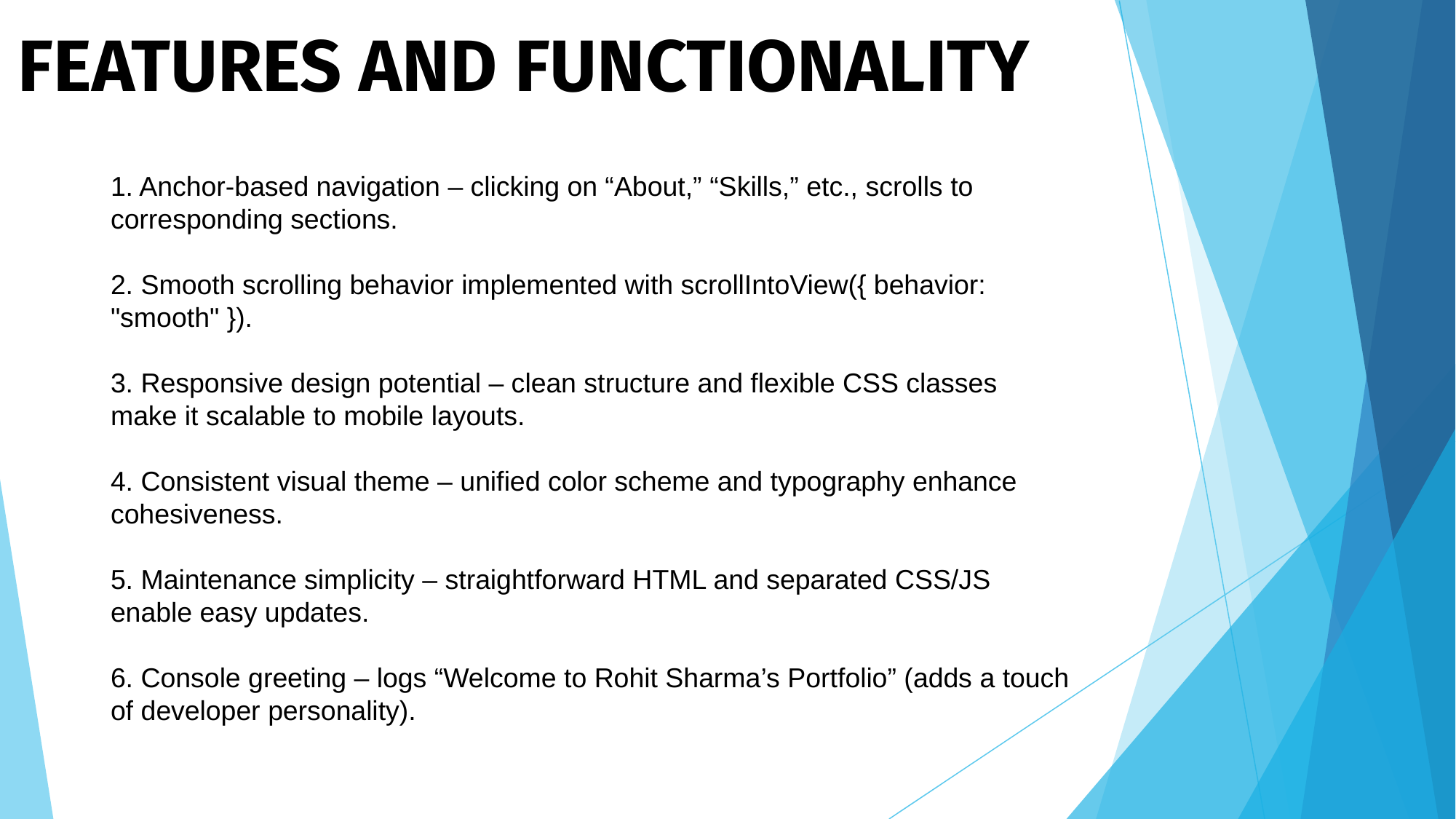

# FEATURES AND FUNCTIONALITY
1. Anchor-based navigation – clicking on “About,” “Skills,” etc., scrolls to corresponding sections.

2. Smooth scrolling behavior implemented with scrollIntoView({ behavior: "smooth" }).

3. Responsive design potential – clean structure and flexible CSS classes make it scalable to mobile layouts.

4. Consistent visual theme – unified color scheme and typography enhance cohesiveness.

5. Maintenance simplicity – straightforward HTML and separated CSS/JS enable easy updates.

6. Console greeting – logs “Welcome to Rohit Sharma’s Portfolio” (adds a touch of developer personality).